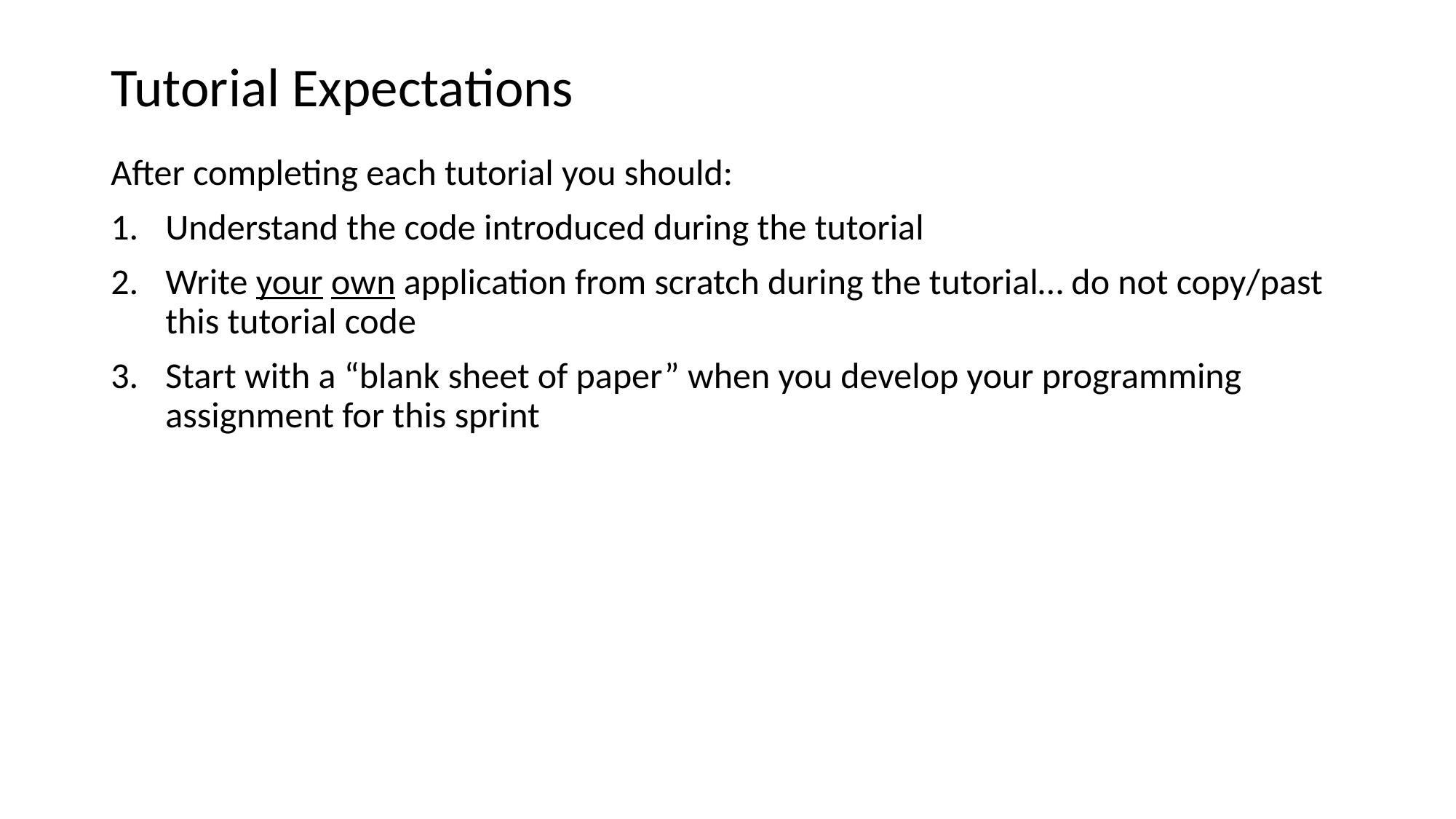

# Tutorial Expectations
After completing each tutorial you should:
Understand the code introduced during the tutorial
Write your own application from scratch during the tutorial… do not copy/past this tutorial code
Start with a “blank sheet of paper” when you develop your programming assignment for this sprint